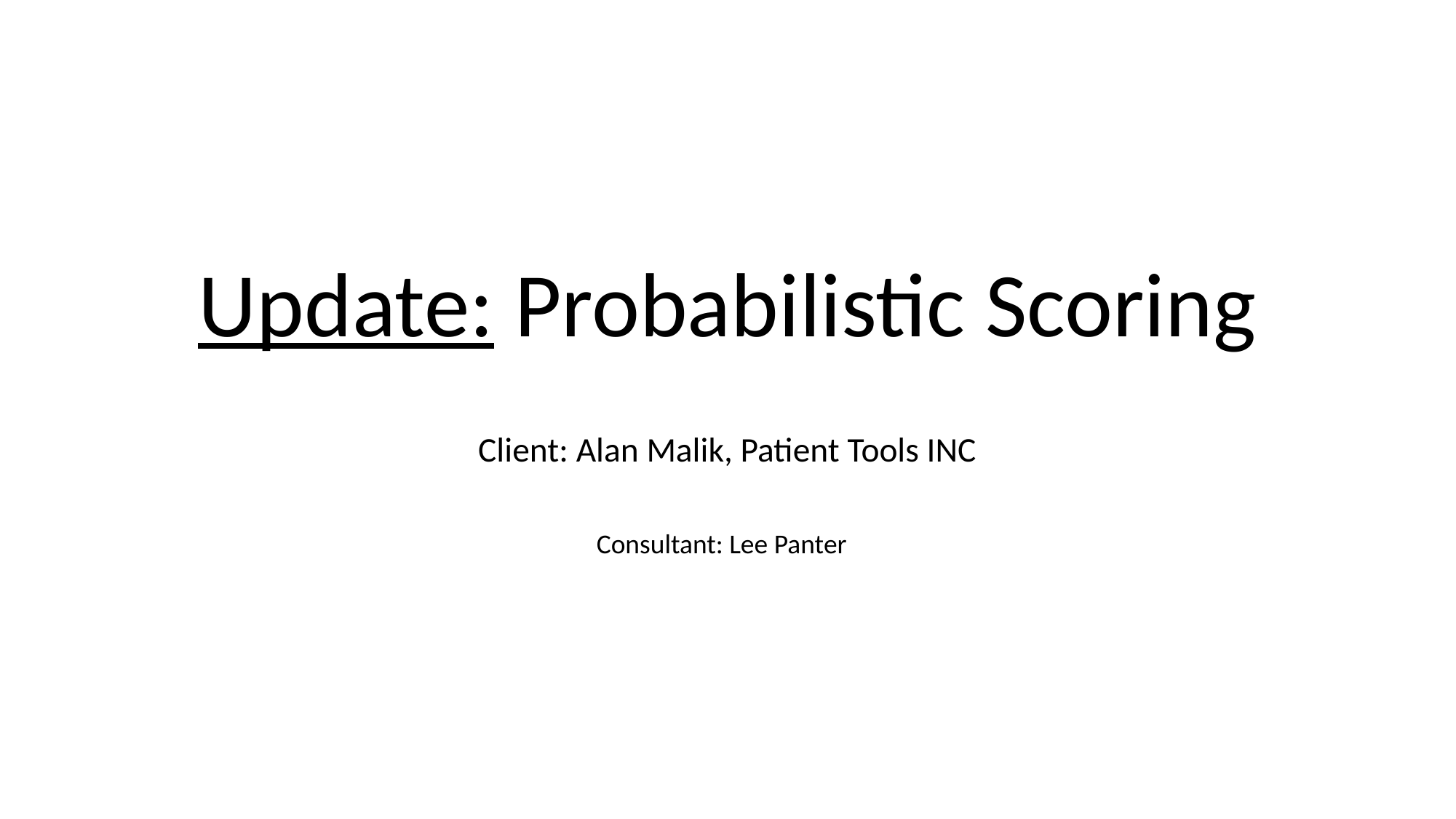

# Update: Probabilistic Scoring
Client: Alan Malik, Patient Tools INC

Consultant: Lee Panter